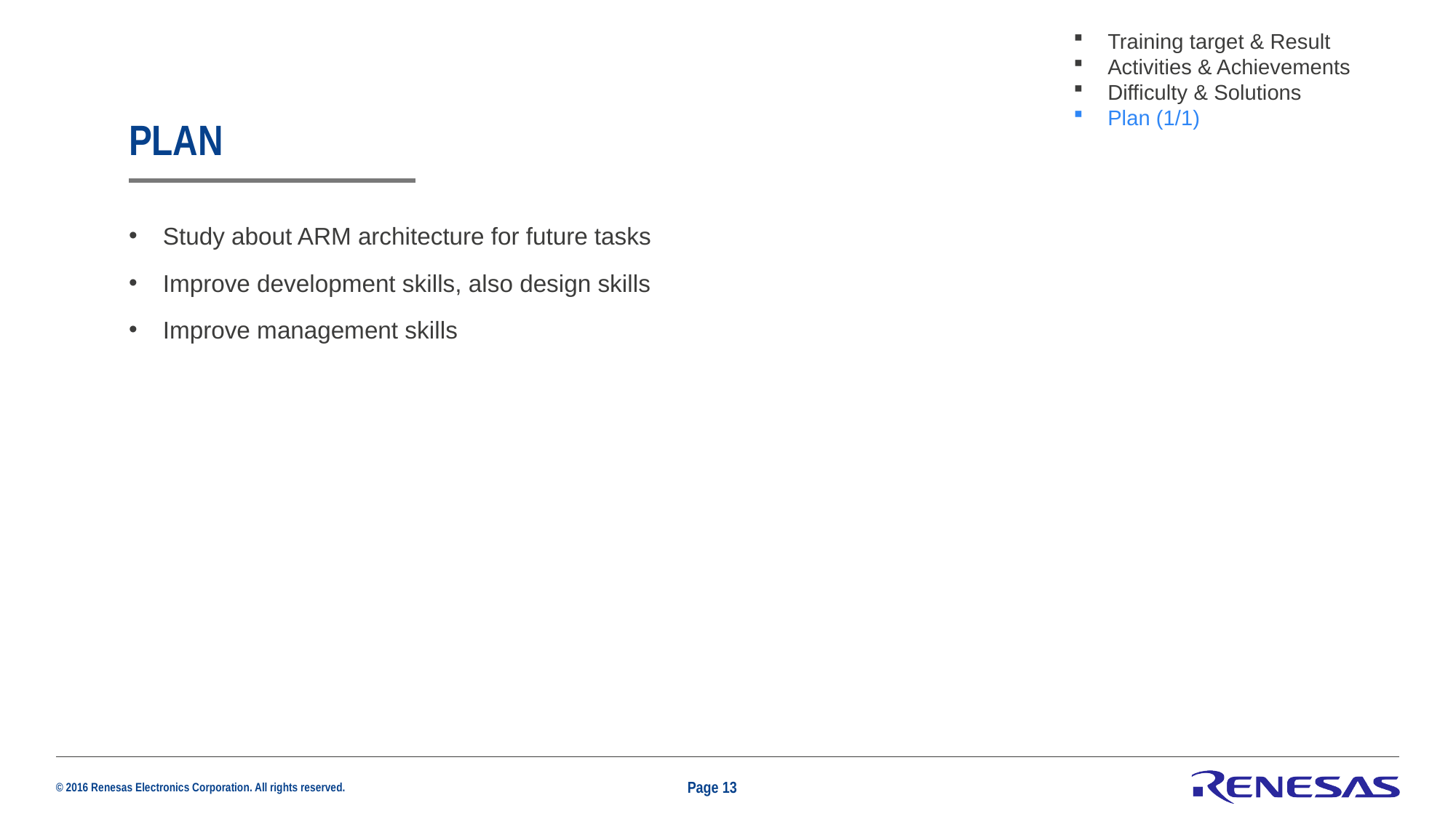

Training target & Result
Activities & Achievements
Difficulty & Solutions
Plan (1/1)
# Plan
Study about ARM architecture for future tasks
Improve development skills, also design skills
Improve management skills
Page 13